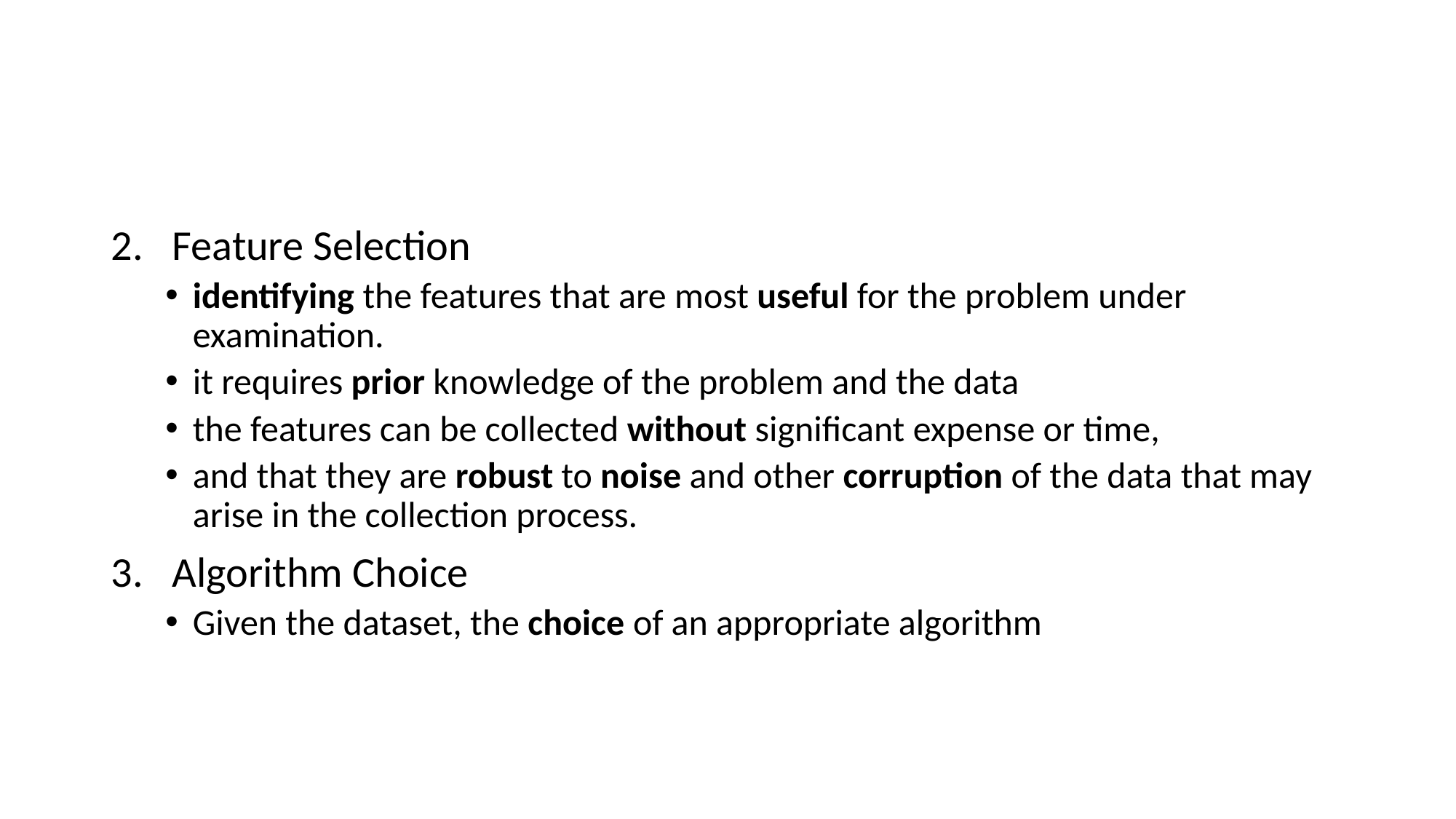

#
Feature Selection
identifying the features that are most useful for the problem under examination.
it requires prior knowledge of the problem and the data
the features can be collected without significant expense or time,
and that they are robust to noise and other corruption of the data that may arise in the collection process.
Algorithm Choice
Given the dataset, the choice of an appropriate algorithm